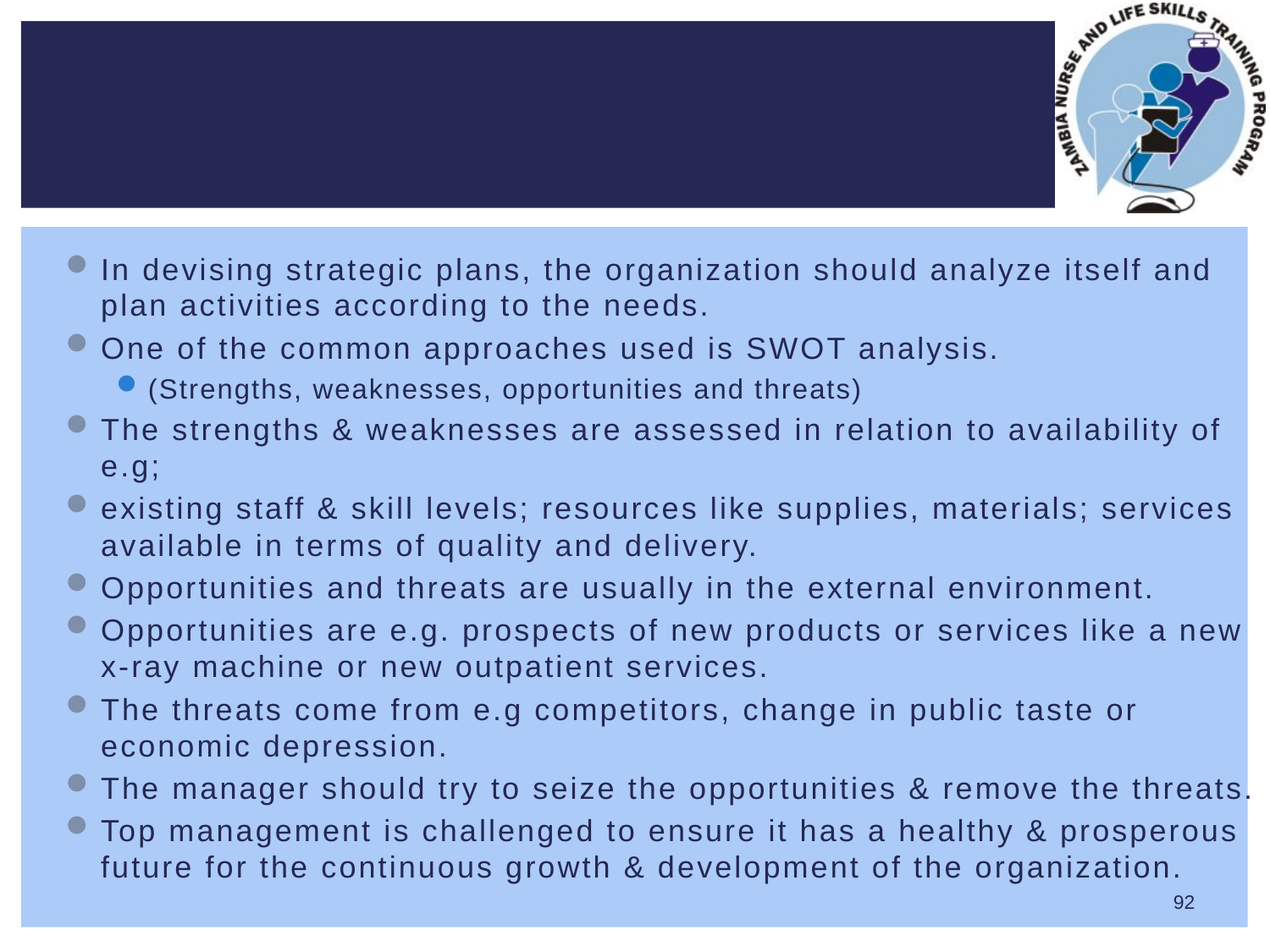

In devising strategic plans, the organization should analyze itself and plan activities according to the needs.
One of the common approaches used is SWOT analysis.
(Strengths, weaknesses, opportunities and threats)
The strengths & weaknesses are assessed in relation to availability of e.g;
existing staff & skill levels; resources like supplies, materials; services available in terms of quality and delivery.
Opportunities and threats are usually in the external environment.
Opportunities are e.g. prospects of new products or services like a new x-ray machine or new outpatient services.
The threats come from e.g competitors, change in public taste or economic depression.
The manager should try to seize the opportunities & remove the threats.
Top management is challenged to ensure it has a healthy & prosperous future for the continuous growth & development of the organization.

92